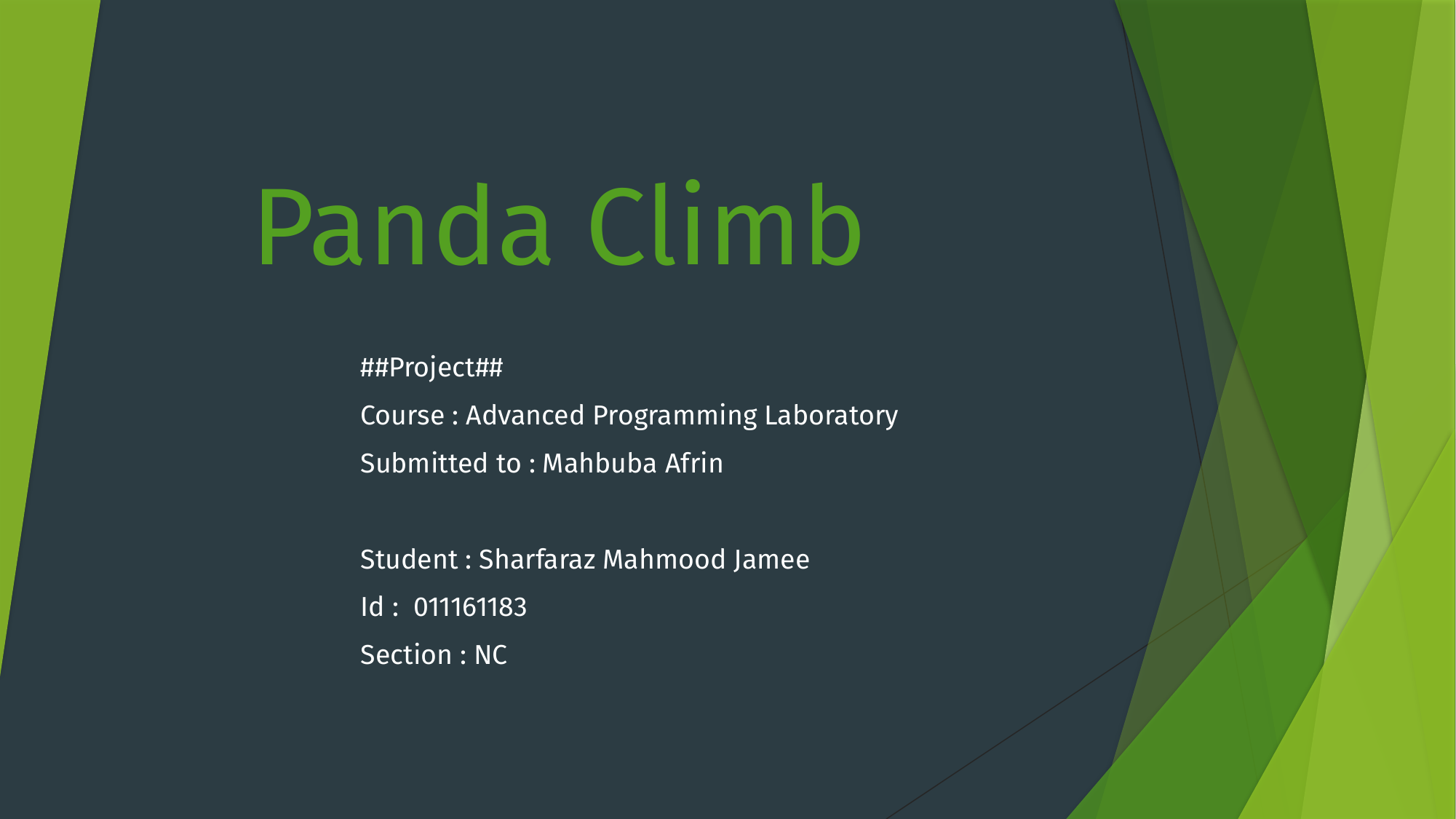

Panda Climb

	##Project##
	Course : Advanced Programming Laboratory
	Submitted to : Mahbuba Afrin

	Student : Sharfaraz Mahmood Jamee
	Id :  011161183
	Section : NC